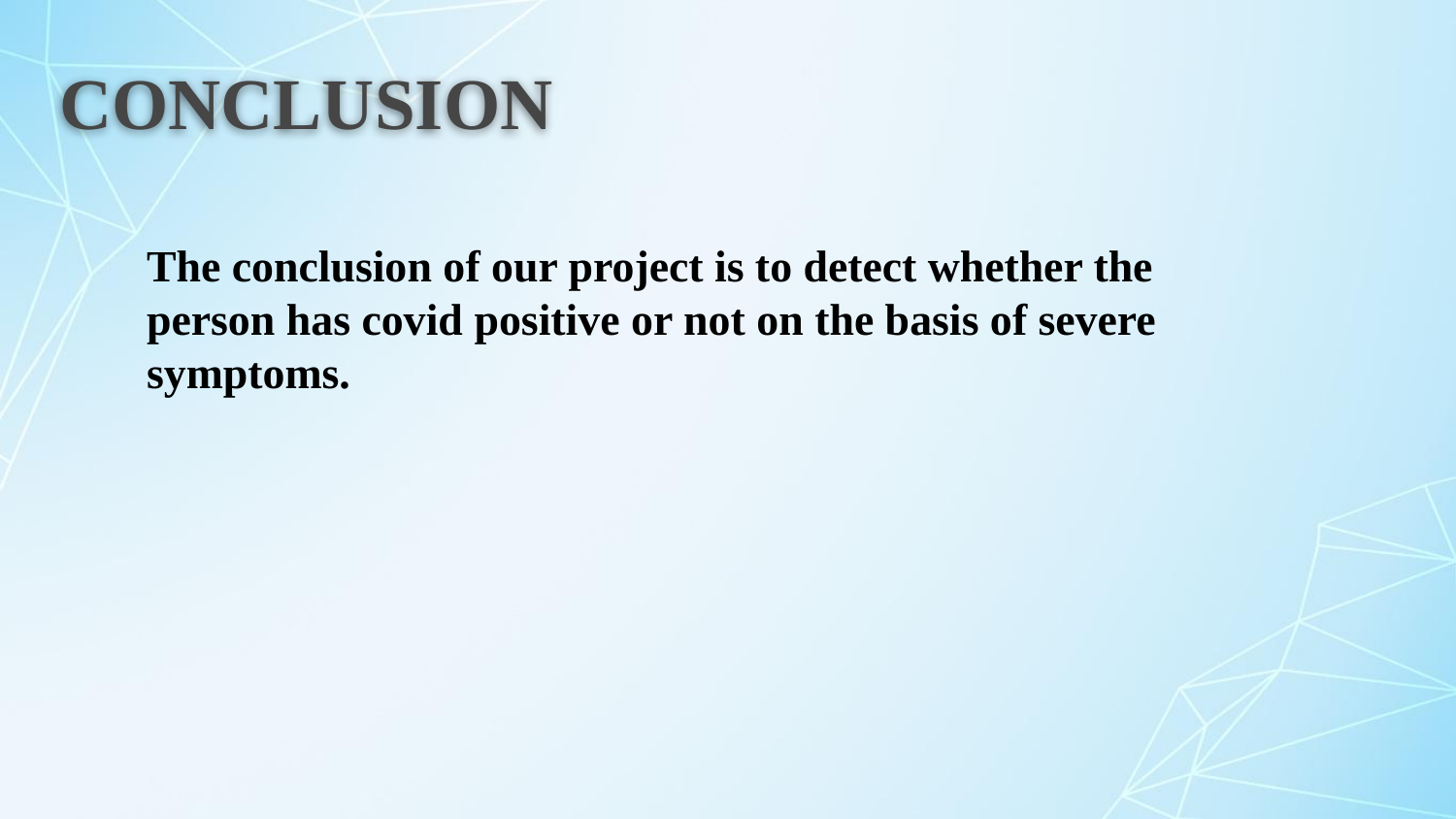

# CONCLUSION
The conclusion of our project is to detect whether the person has covid positive or not on the basis of severe symptoms.